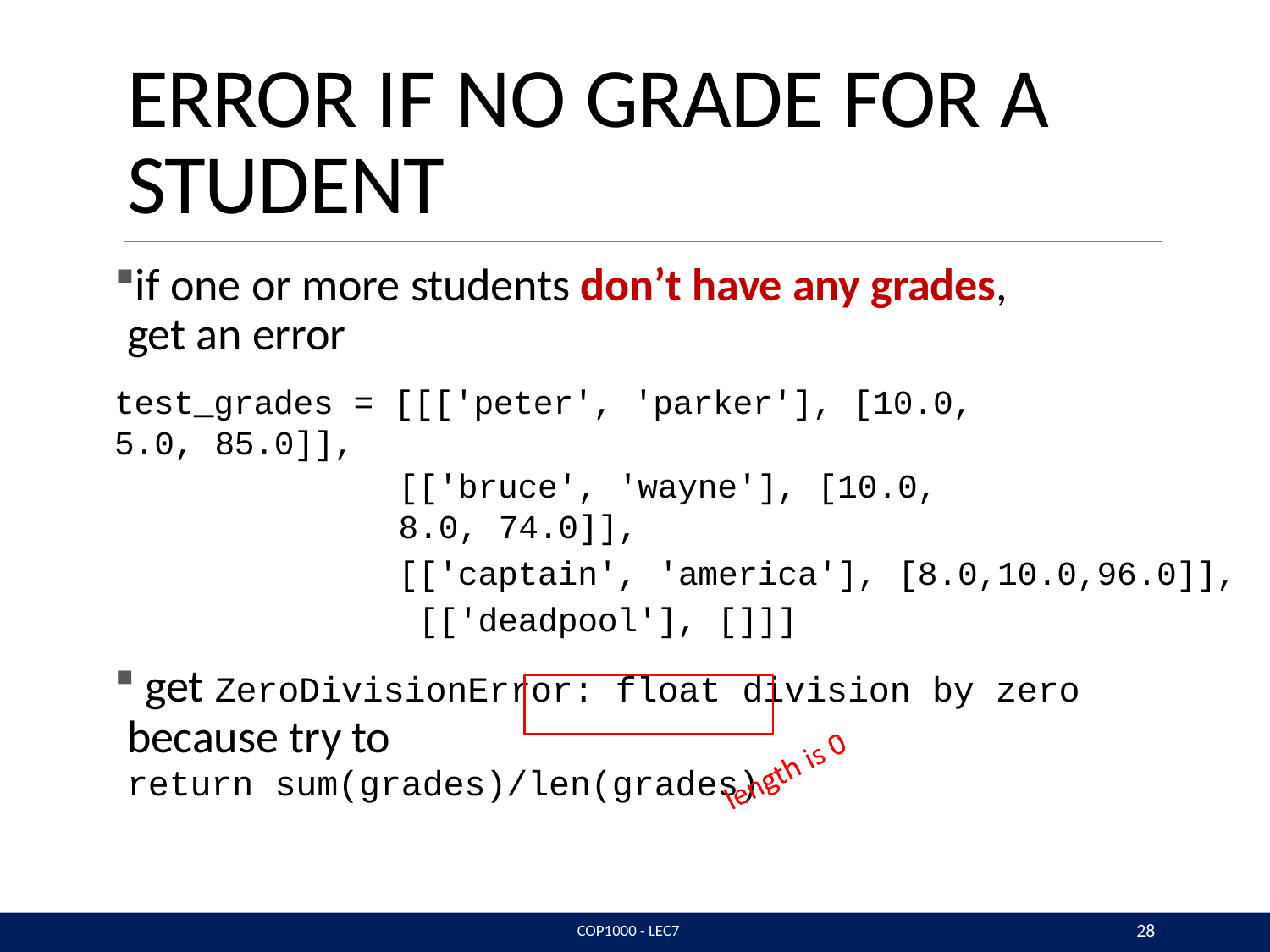

# ERROR IF NO GRADE FOR A  STUDENT
if one or more students don’t have any grades,  get an error
test_grades = [[['peter', 'parker'], [10.0, 5.0, 85.0]],
[['bruce', 'wayne'], [10.0, 8.0, 74.0]],
[['captain', 'america'], [8.0,10.0,96.0]],  [['deadpool'], []]]
get ZeroDivisionError: float division by zero
because try to
return sum(grades)/len(grades)

28
COP1000 - LEC7